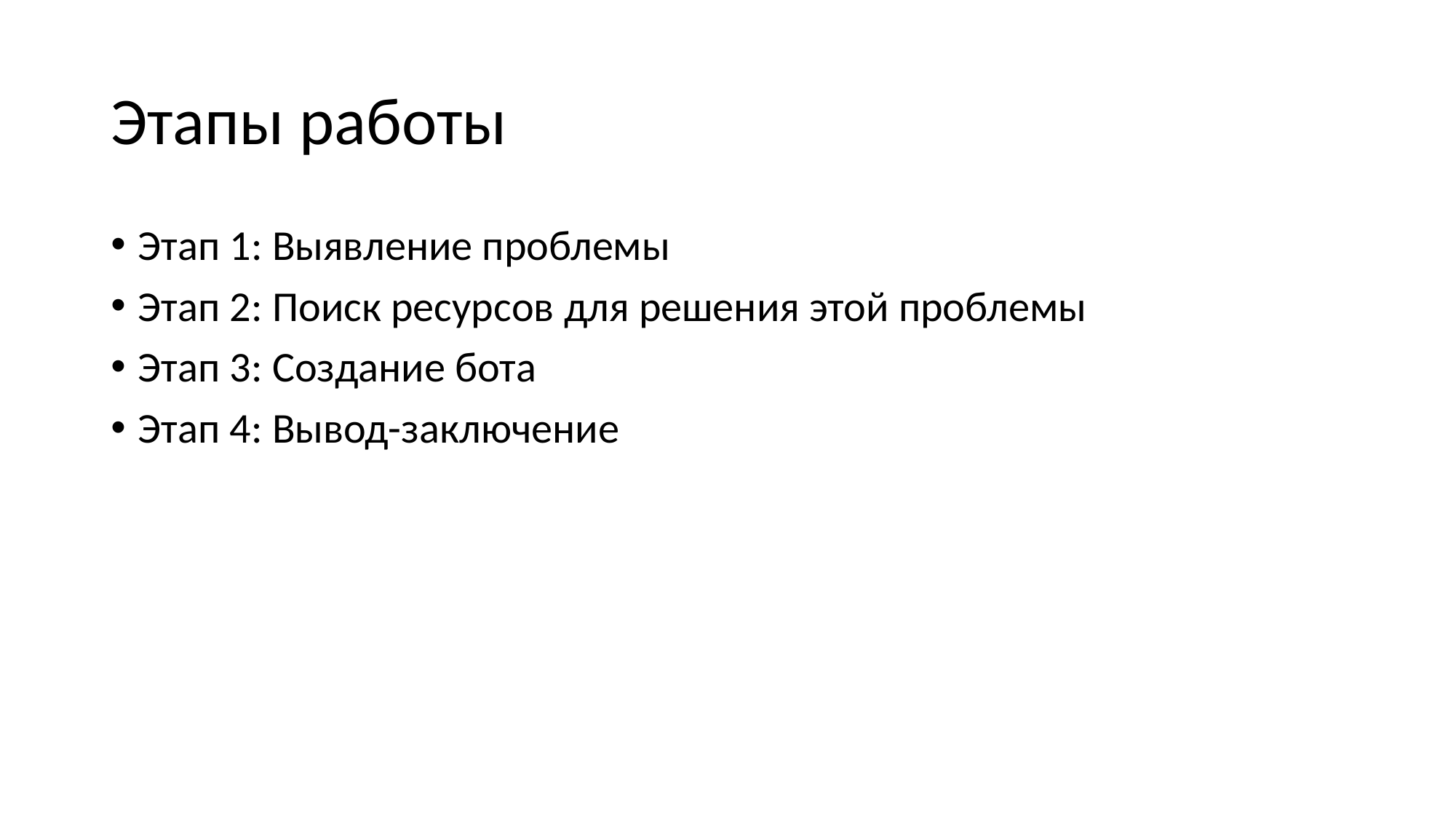

# Этапы работы
Этап 1: Выявление проблемы
Этап 2: Поиск ресурсов для решения этой проблемы
Этап 3: Создание бота
Этап 4: Вывод-заключение